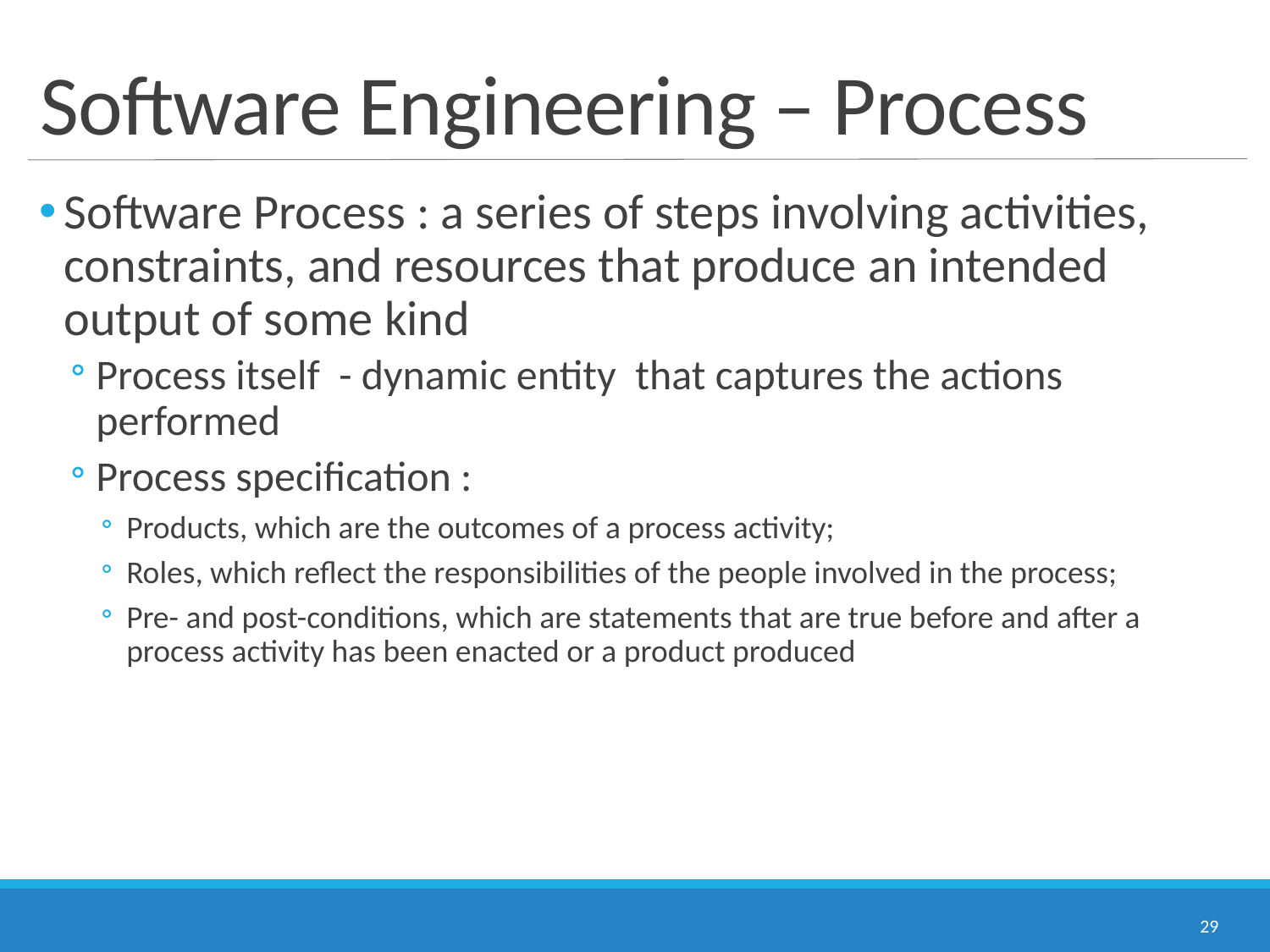

# Software Engineering – Process
Software Process : a series of steps involving activities, constraints, and resources that produce an intended output of some kind
Process itself  - dynamic entity  that captures the actions  performed
Process specification :
Products, which are the outcomes of a process activity;
Roles, which reflect the responsibilities of the people involved in the process;
Pre- and post-conditions, which are statements that are true before and after a process activity has been enacted or a product produced